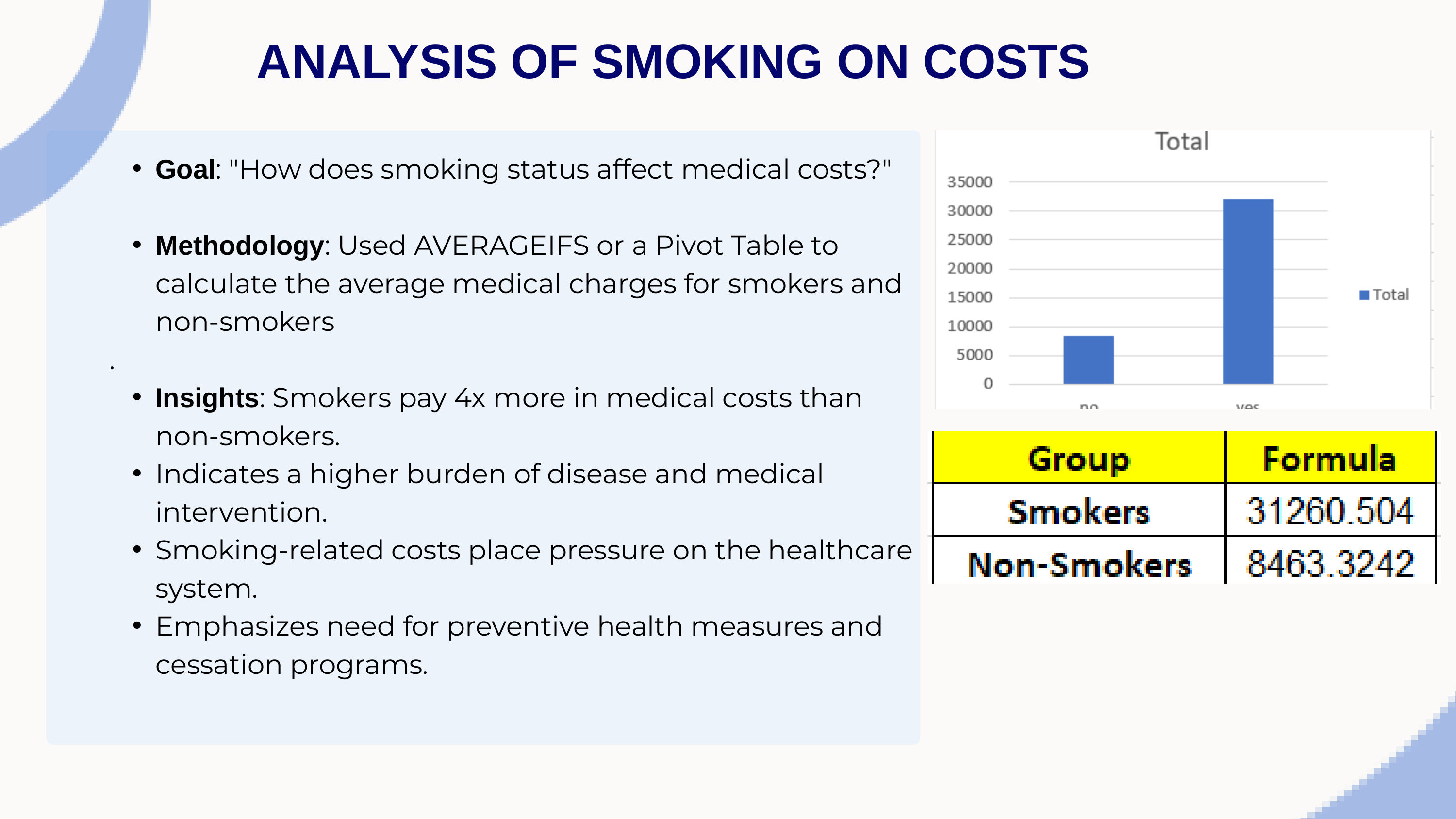

ANALYSIS OF SMOKING ON COSTS

Goal: "How does smoking status affect medical costs?"

Methodology: Used AVERAGEIFS or a Pivot Table to calculate the average medical charges for smokers and non-smokers
.
Insights: Smokers pay 4x more in medical costs than non-smokers.
Indicates a higher burden of disease and medical intervention.
Smoking-related costs place pressure on the healthcare system.
Emphasizes need for preventive health measures and cessation programs.